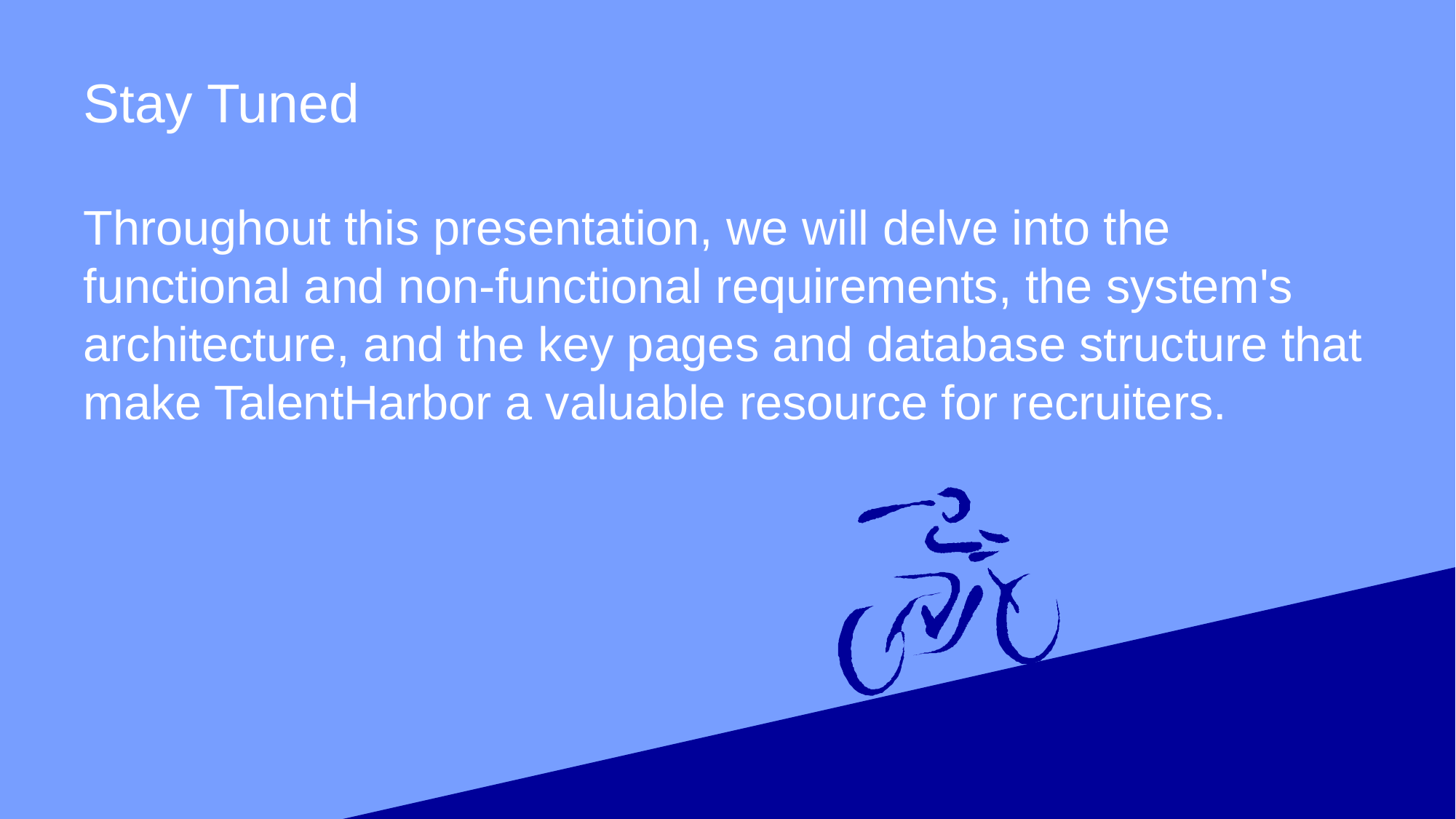

# Stay Tuned
Throughout this presentation, we will delve into the functional and non-functional requirements, the system's architecture, and the key pages and database structure that make TalentHarbor a valuable resource for recruiters.